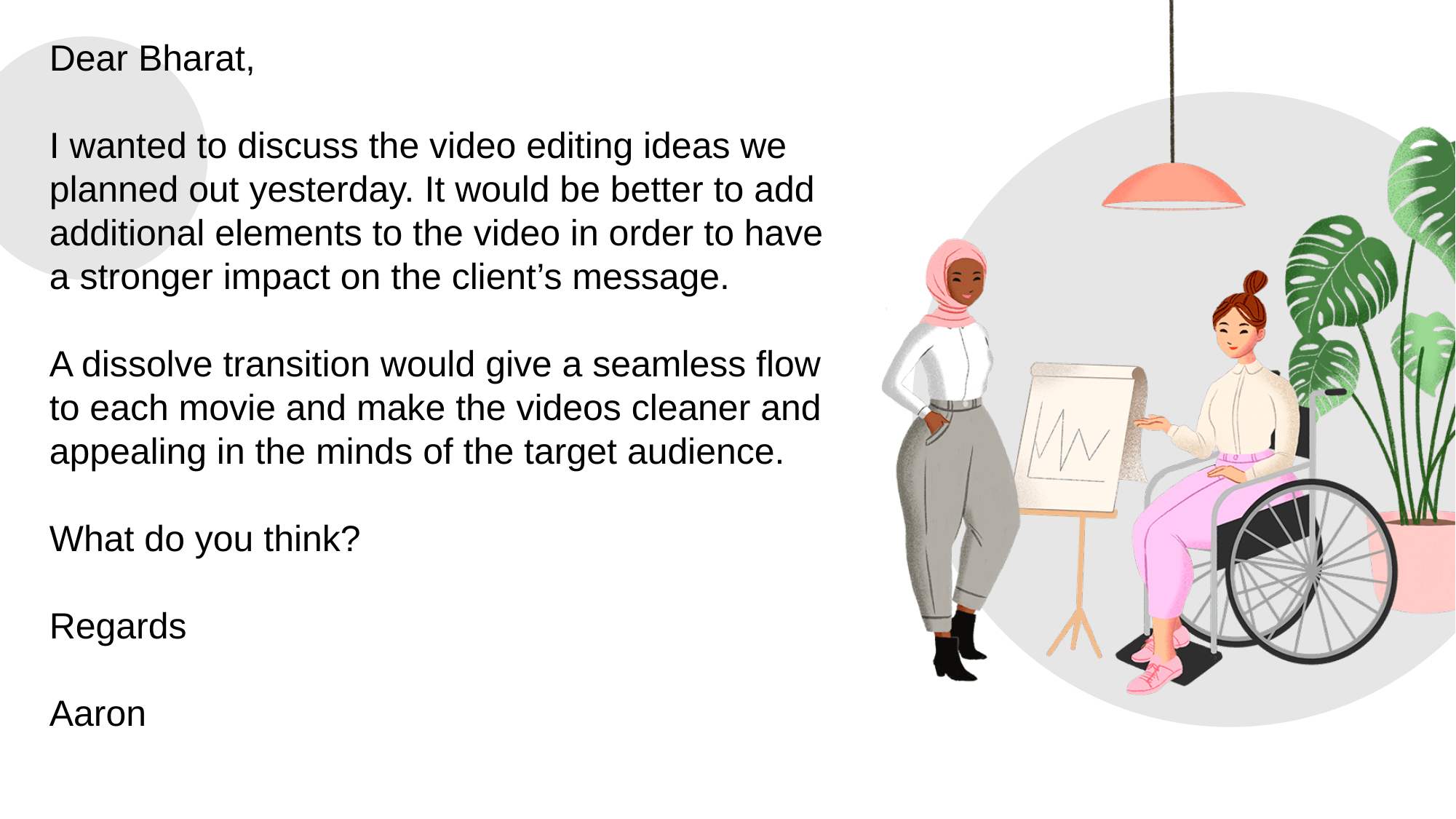

Dear Bharat,

I wanted to discuss the video editing ideas we planned out yesterday. It would be better to add additional elements to the video in order to have a stronger impact on the client’s message.

A dissolve transition would give a seamless flow to each movie and make the videos cleaner and appealing in the minds of the target audience.

What do you think?

Regards

Aaron

#